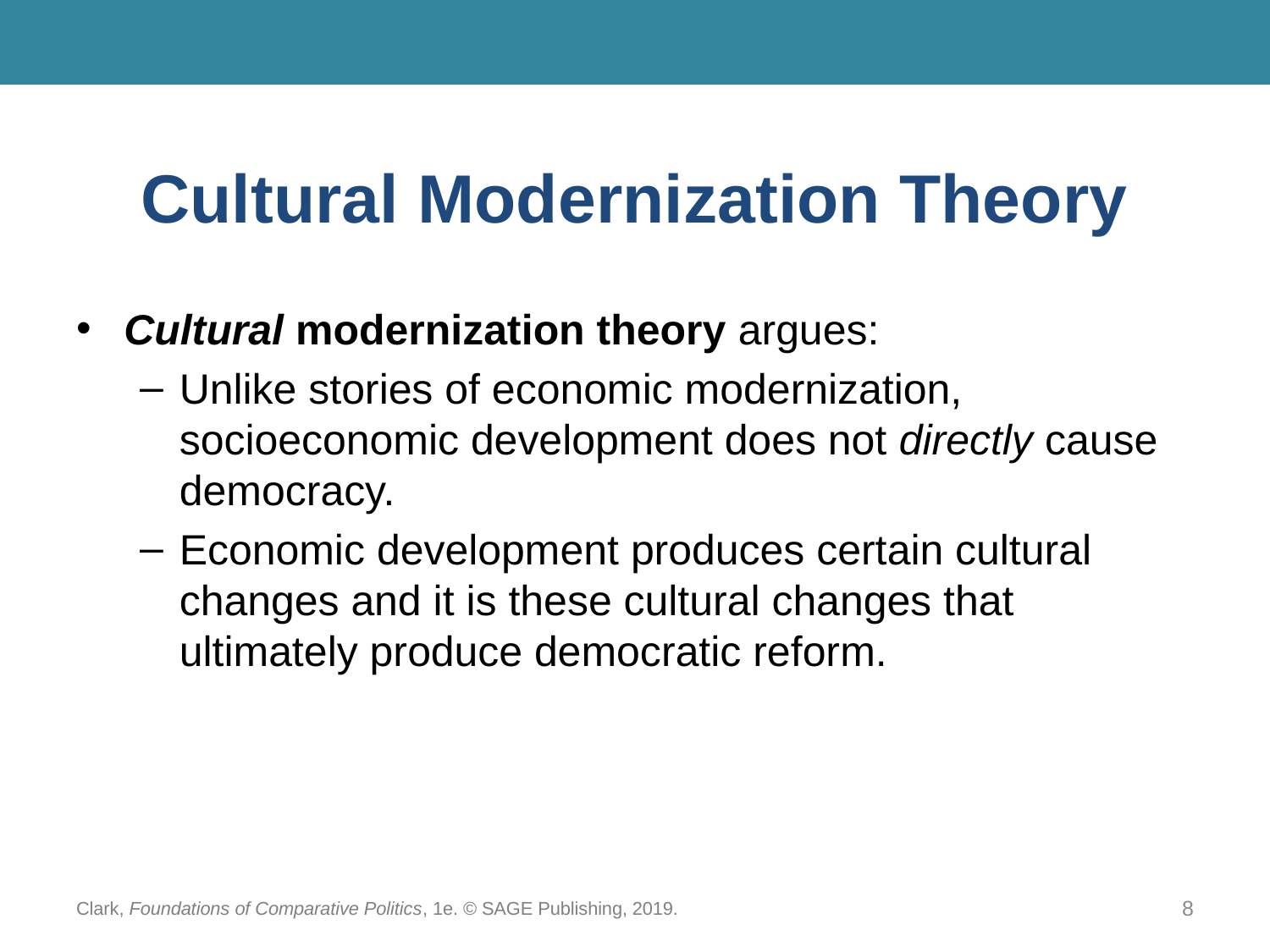

# Cultural Modernization Theory
Cultural modernization theory argues:
Unlike stories of economic modernization, socioeconomic development does not directly cause democracy.
Economic development produces certain cultural changes and it is these cultural changes that ultimately produce democratic reform.
Clark, Foundations of Comparative Politics, 1e. © SAGE Publishing, 2019.
8